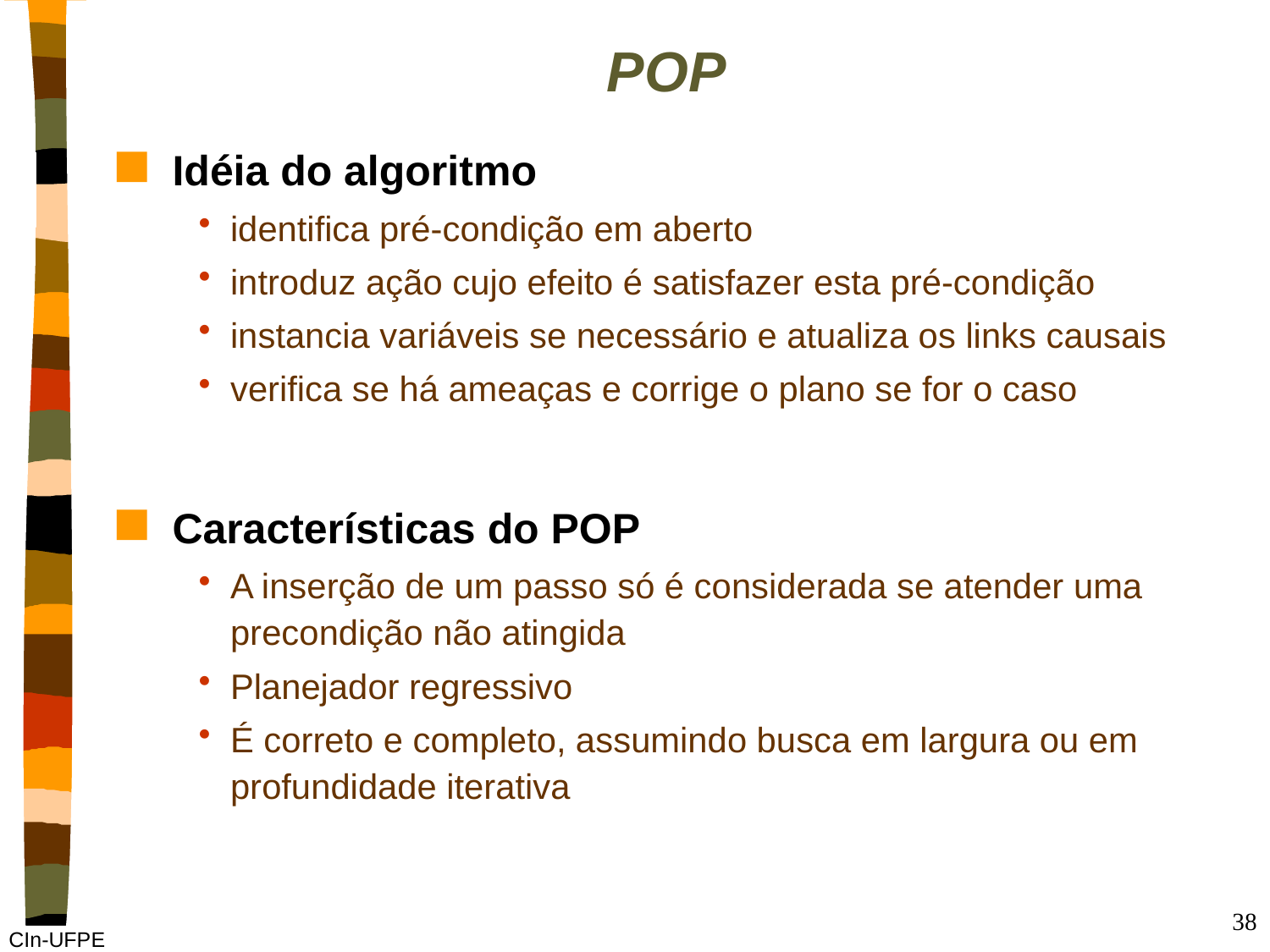

# POP
Idéia do algoritmo
identifica pré-condição em aberto
introduz ação cujo efeito é satisfazer esta pré-condição
instancia variáveis se necessário e atualiza os links causais
verifica se há ameaças e corrige o plano se for o caso

Características do POP
A inserção de um passo só é considerada se atender uma precondição não atingida
Planejador regressivo
É correto e completo, assumindo busca em largura ou em profundidade iterativa
38